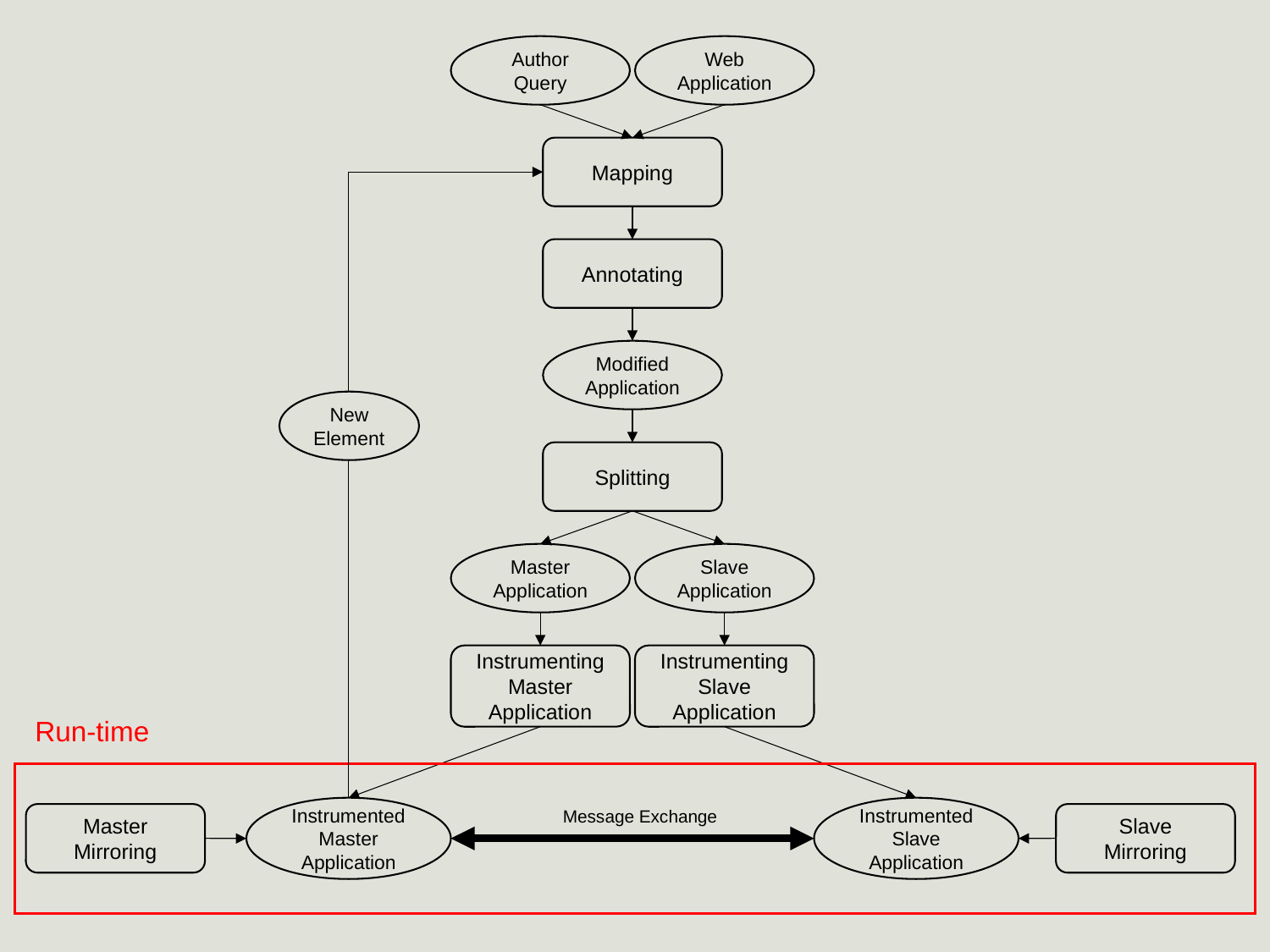

Author Query
Web
Application
Mapping
Annotating
Modified
Application
New
Element
Splitting
Master
Application
Slave
Application
Instrumenting
Master
Application
Instrumenting
Slave
Application
Run-time

Instrumented
Master
Application
Instrumented
Slave
Application
Message Exchange
Master
Mirroring
Slave
Mirroring